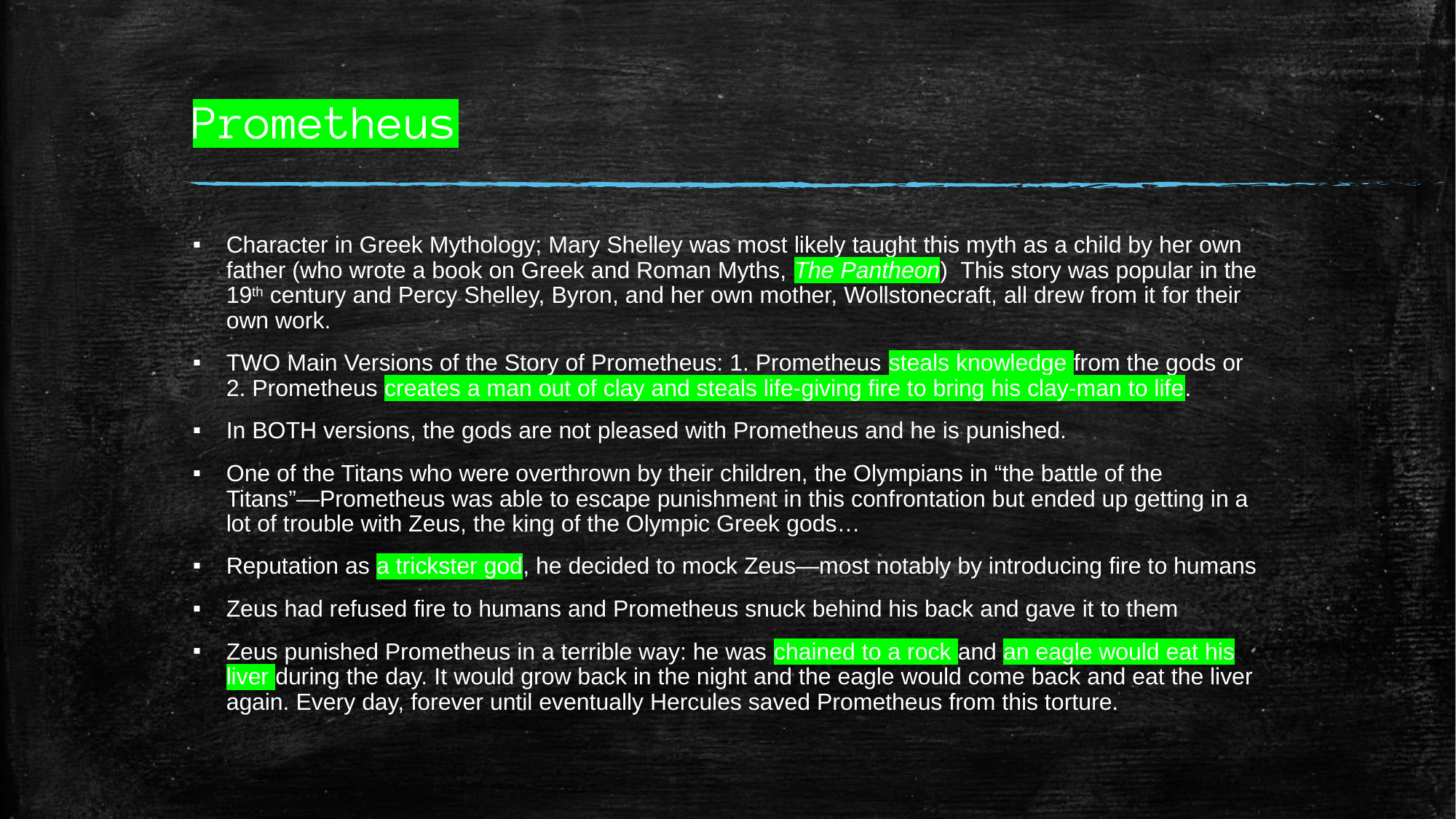

# Prometheus
Character in Greek Mythology; Mary Shelley was most likely taught this myth as a child by her own father (who wrote a book on Greek and Roman Myths, The Pantheon)  This story was popular in the 19th century and Percy Shelley, Byron, and her own mother, Wollstonecraft, all drew from it for their own work.
TWO Main Versions of the Story of Prometheus: 1. Prometheus steals knowledge from the gods or 2. Prometheus creates a man out of clay and steals life-giving fire to bring his clay-man to life.
In BOTH versions, the gods are not pleased with Prometheus and he is punished.
One of the Titans who were overthrown by their children, the Olympians in “the battle of the Titans”—Prometheus was able to escape punishment in this confrontation but ended up getting in a lot of trouble with Zeus, the king of the Olympic Greek gods…
Reputation as a trickster god, he decided to mock Zeus—most notably by introducing fire to humans
Zeus had refused fire to humans and Prometheus snuck behind his back and gave it to them
Zeus punished Prometheus in a terrible way: he was chained to a rock and an eagle would eat his liver during the day. It would grow back in the night and the eagle would come back and eat the liver again. Every day, forever until eventually Hercules saved Prometheus from this torture.